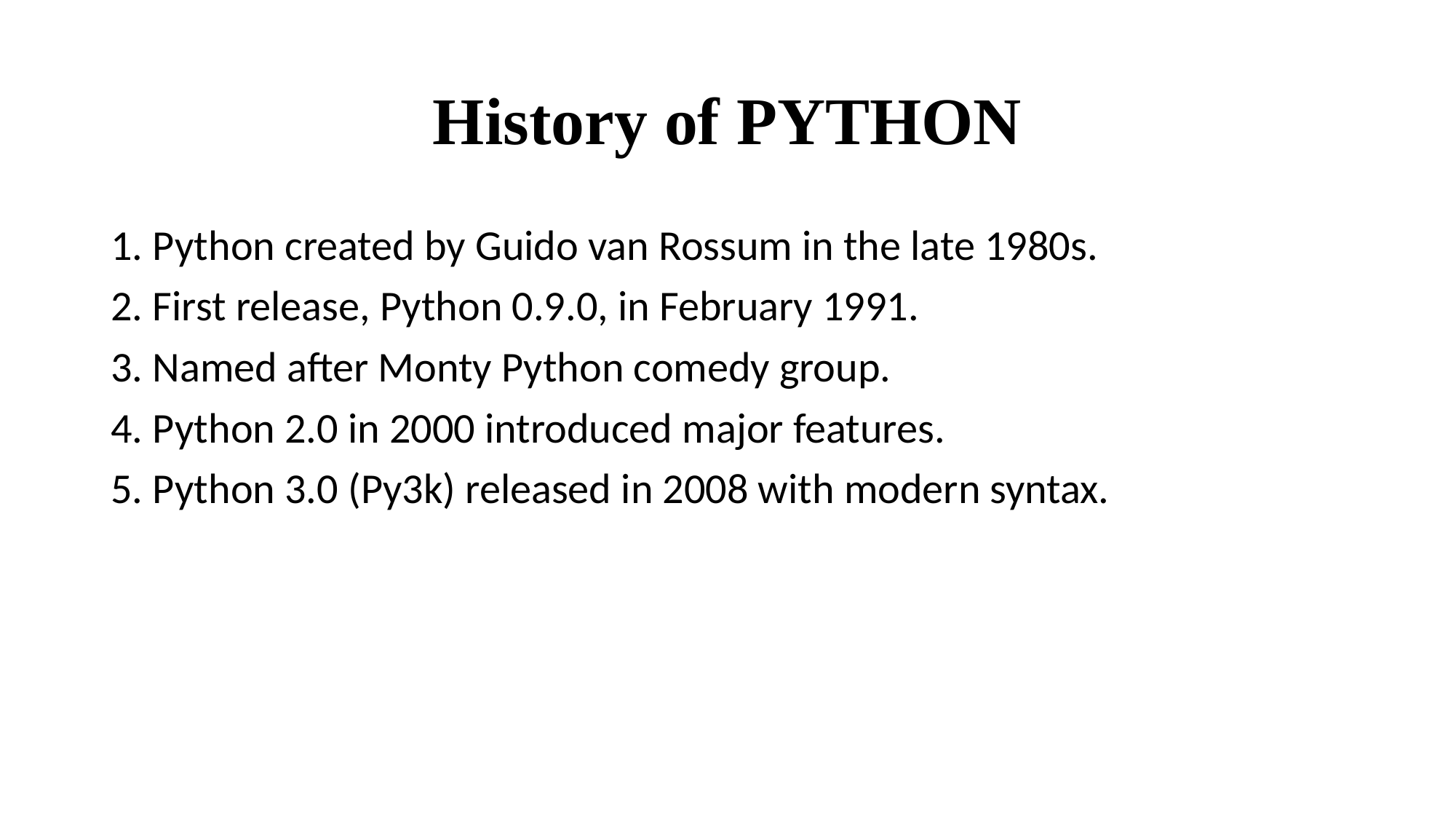

# History of PYTHON
1. Python created by Guido van Rossum in the late 1980s.
2. First release, Python 0.9.0, in February 1991.
3. Named after Monty Python comedy group.
4. Python 2.0 in 2000 introduced major features.
5. Python 3.0 (Py3k) released in 2008 with modern syntax.